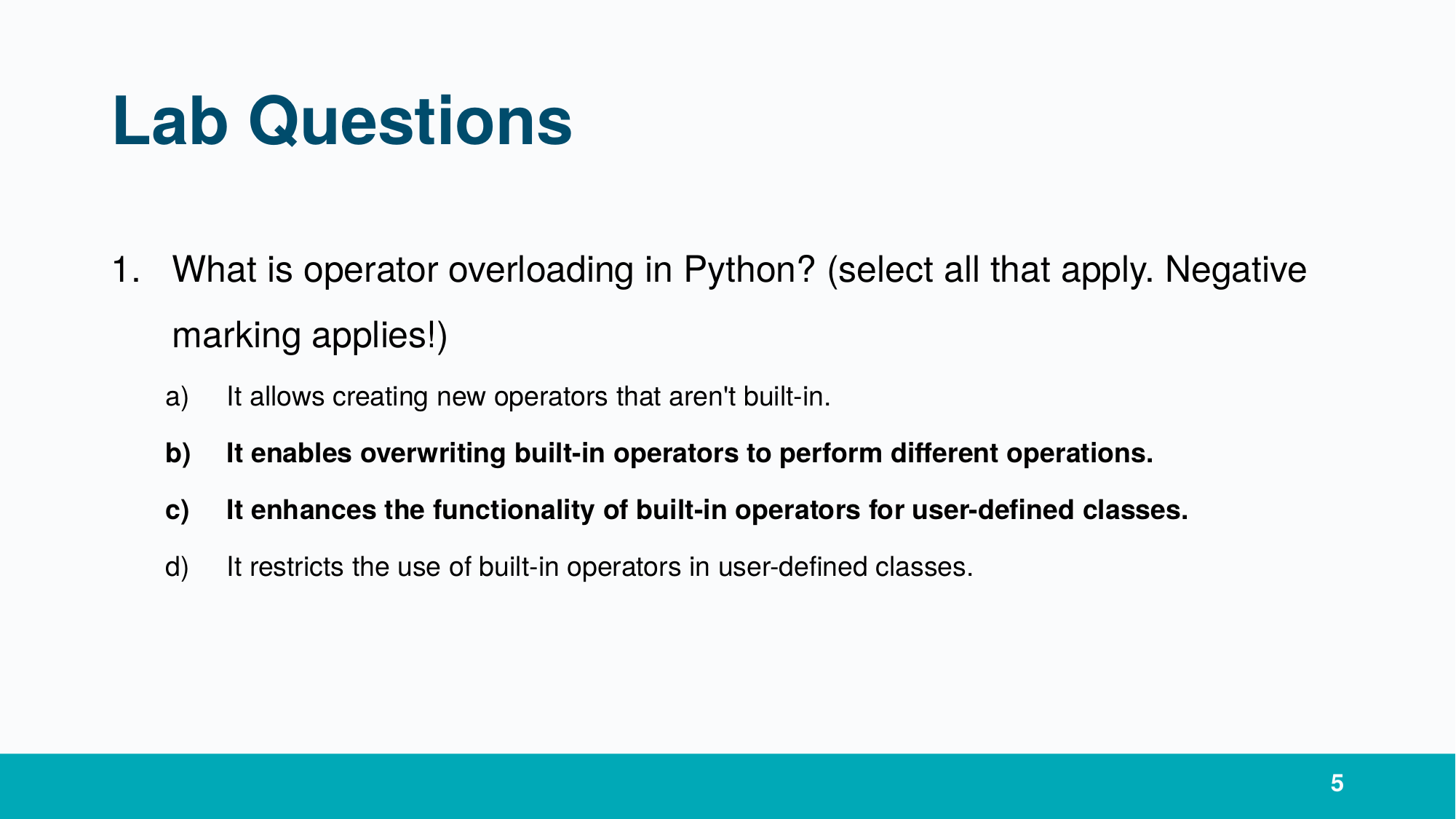

# Lab Questions
What is operator overloading in Python? (select all that apply. Negative marking applies!)
It allows creating new operators that aren't built-in.
It enables overwriting built-in operators to perform different operations.
It enhances the functionality of built-in operators for user-defined classes.
It restricts the use of built-in operators in user-defined classes.
5